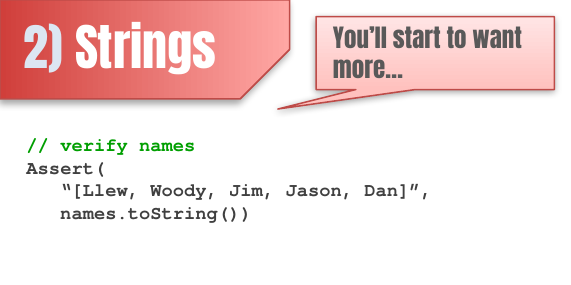

2) Strings

You’ll start to want
more…
// verify names
Assert(
   “[Llew, Woody, Jim, Jason, Dan]”,
   names.toString())